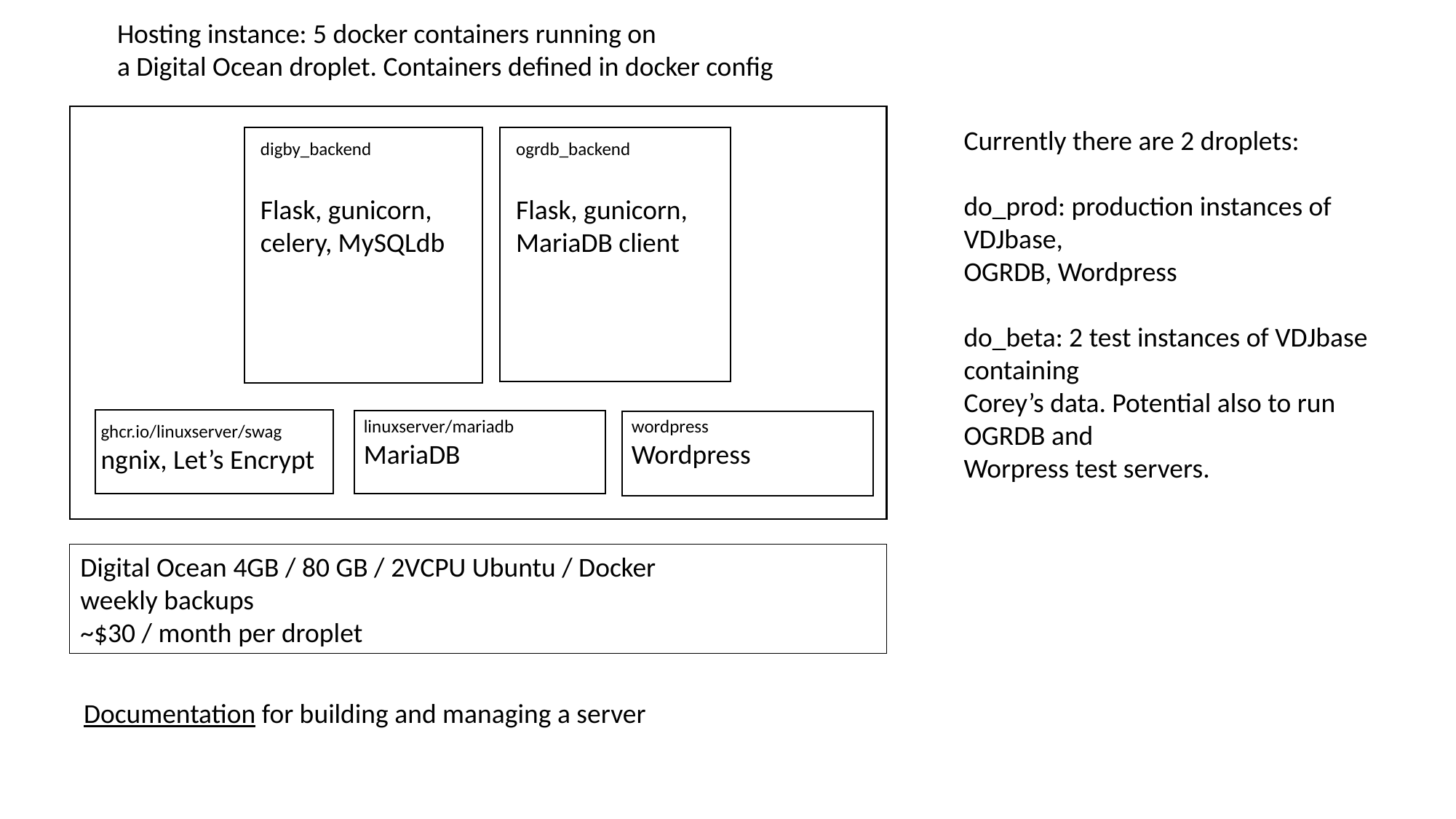

Hosting instance: 5 docker containers running on
a Digital Ocean droplet. Containers defined in docker config

Currently there are 2 droplets:

do_prod: production instances of VDJbase,
OGRDB, Wordpress

do_beta: 2 test instances of VDJbase containing
Corey’s data. Potential also to run OGRDB and
Worpress test servers.

digby_backend

Flask, gunicorn,
celery, MySQLdb
ogrdb_backend

Flask, gunicorn,
MariaDB client
ghcr.io/linuxserver/swag
ngnix, Let’s Encrypt
linuxserver/mariadb
MariaDB
wordpress
Wordpress

Digital Ocean 4GB / 80 GB / 2VCPU Ubuntu / Docker
weekly backups
~$30 / month per droplet
Documentation for building and managing a server